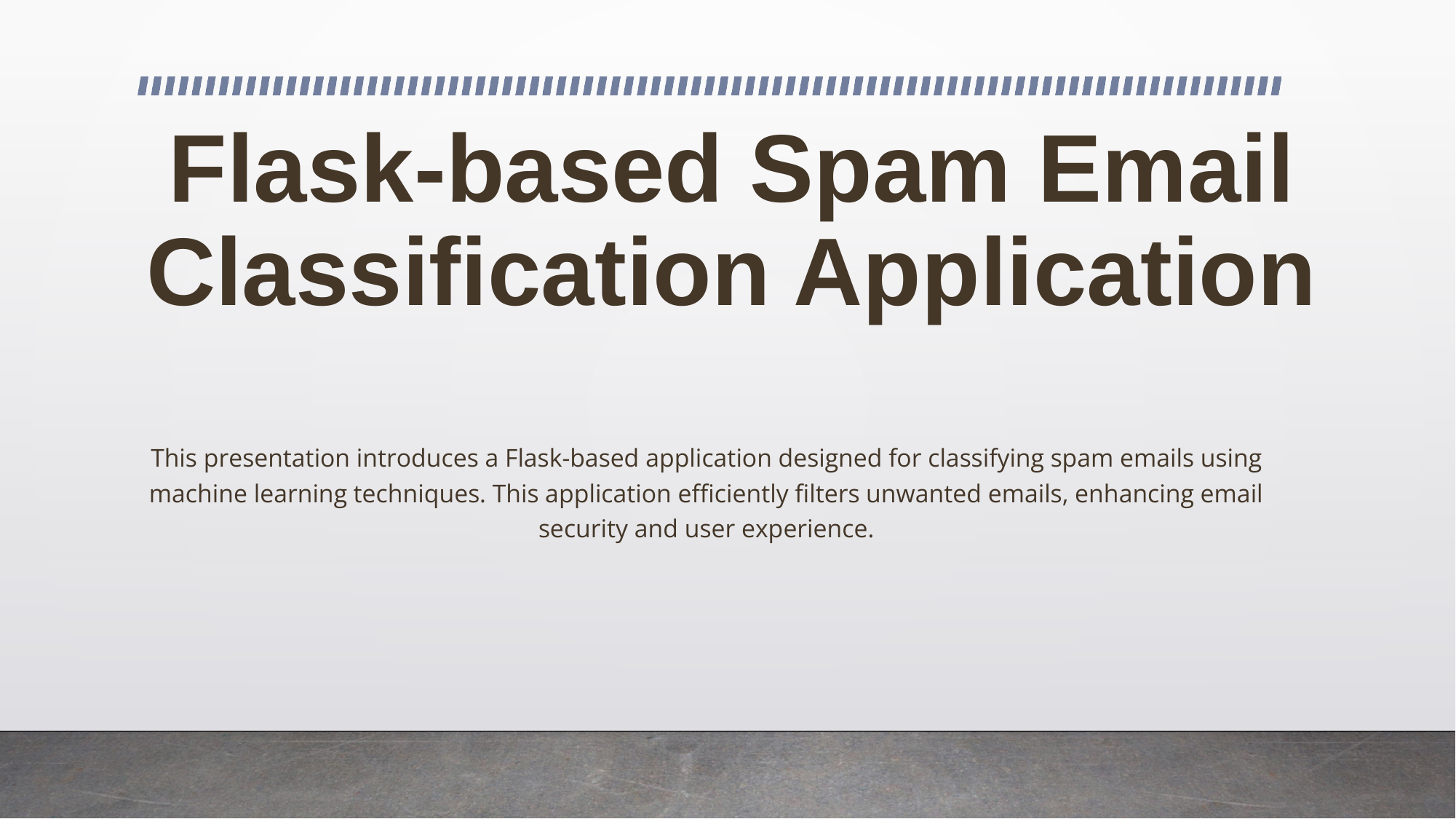

# Flask-based Spam Email Classification Application
This presentation introduces a Flask-based application designed for classifying spam emails using machine learning techniques. This application efficiently filters unwanted emails, enhancing email security and user experience.